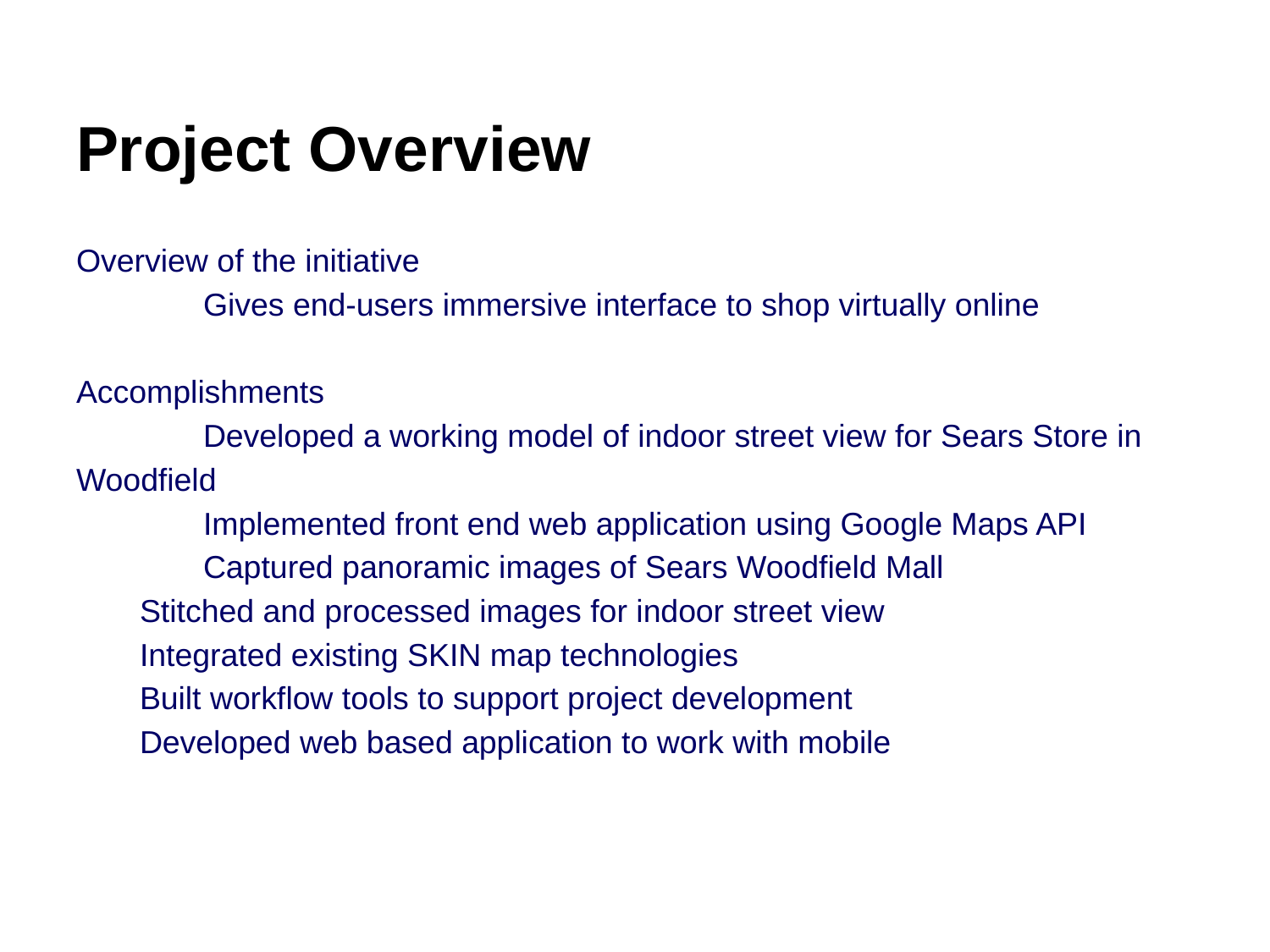

# Project Overview
Overview of the initiative
	Gives end-users immersive interface to shop virtually online

Accomplishments
	Developed a working model of indoor street view for Sears Store in Woodfield
	Implemented front end web application using Google Maps API
	Captured panoramic images of Sears Woodfield Mall
Stitched and processed images for indoor street view
Integrated existing SKIN map technologies
Built workflow tools to support project development
Developed web based application to work with mobile